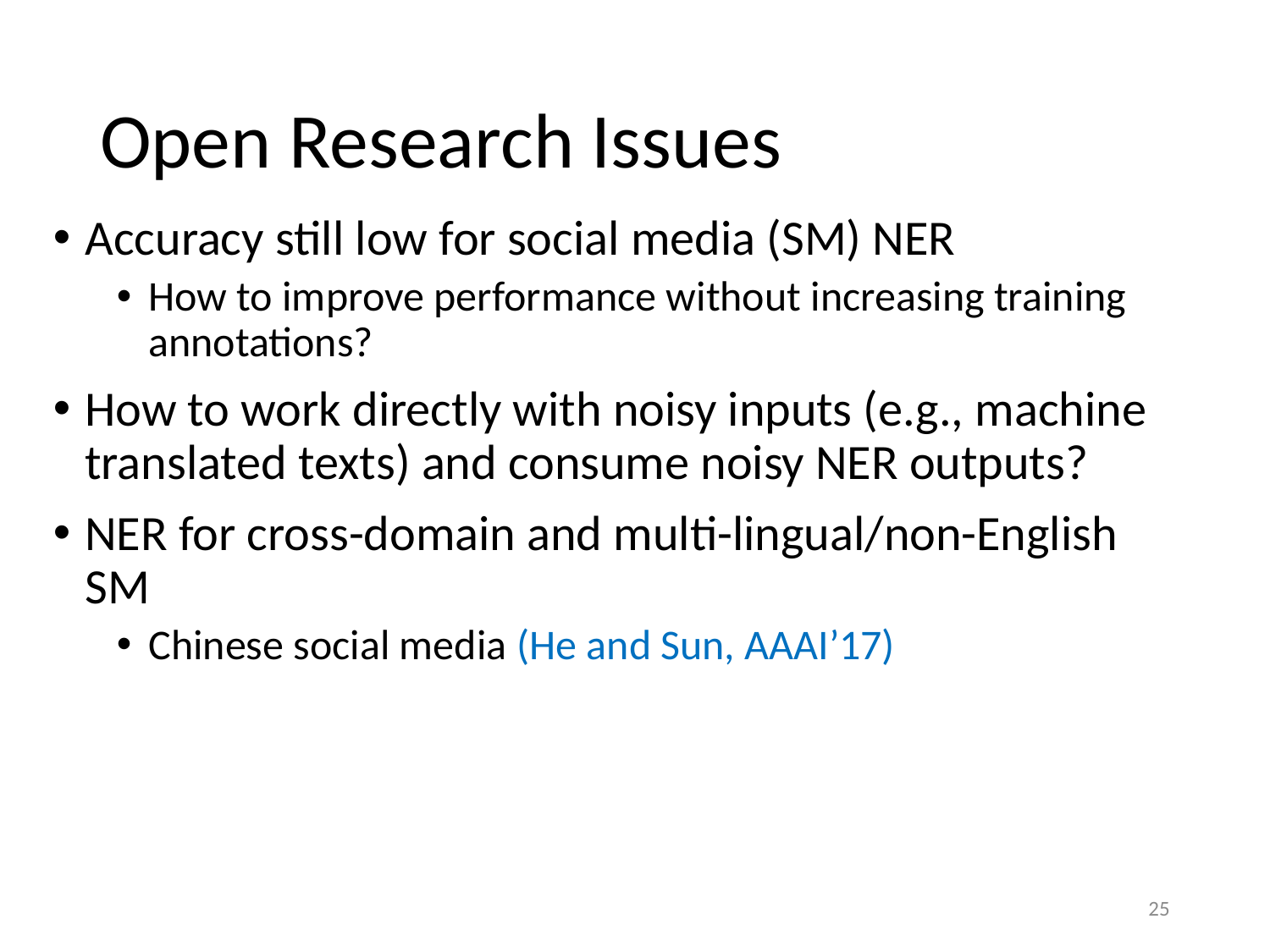

# Open Research Issues
Accuracy still low for social media (SM) NER
How to improve performance without increasing training annotations?
How to work directly with noisy inputs (e.g., machine translated texts) and consume noisy NER outputs?
NER for cross-domain and multi-lingual/non-English SM
Chinese social media (He and Sun, AAAI’17)
25